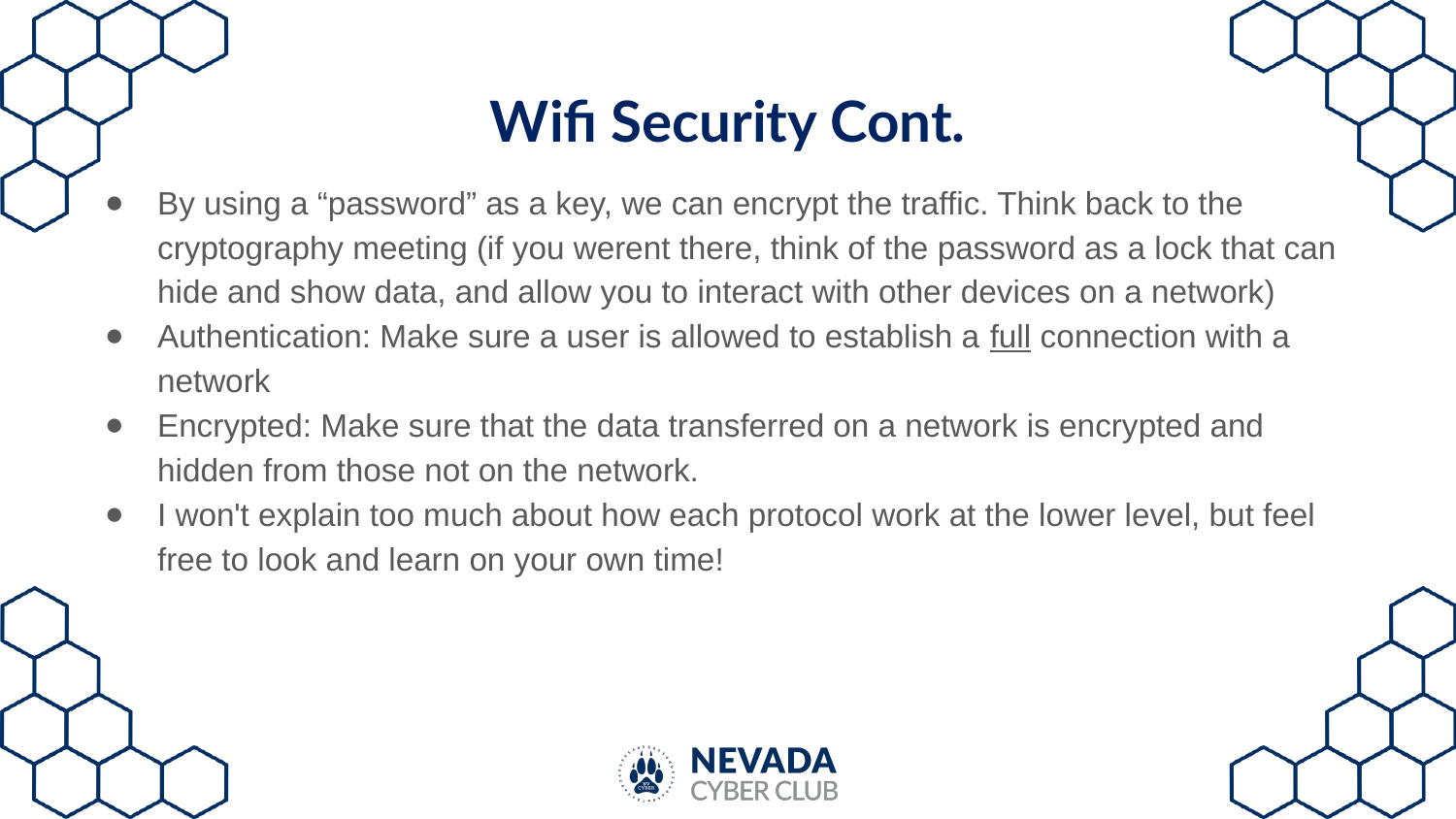

# Wifi Security Cont.
By using a “password” as a key, we can encrypt the traffic. Think back to the cryptography meeting (if you werent there, think of the password as a lock that can hide and show data, and allow you to interact with other devices on a network)
Authentication: Make sure a user is allowed to establish a full connection with a network
Encrypted: Make sure that the data transferred on a network is encrypted and hidden from those not on the network.
I won't explain too much about how each protocol work at the lower level, but feel free to look and learn on your own time!